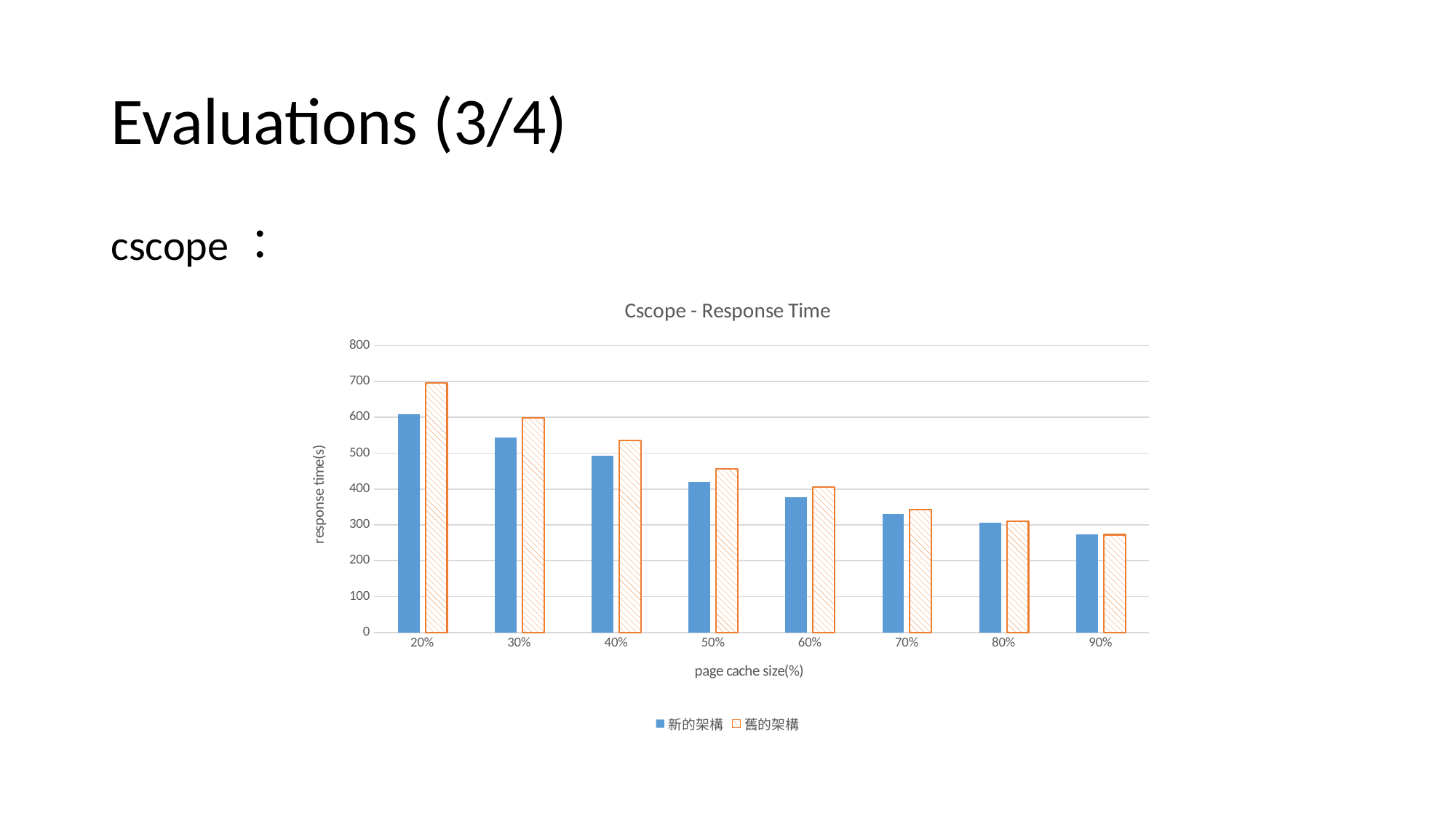

# Evaluations (3/4)
cscope：

### Chart: Cscope - Response Time

| Category |  |  |
|---|---|---|
| 0.2 | 607.820184 | 694.700085 |
| 0.3 | 543.028308 | 598.100207 |
| 0.4 | 493.508709 | 535.411477 |
| 0.5 | 420.567129 | 457.10611 |
| 0.6 | 377.055733 | 405.311391 |
| 0.7 | 331.355032 | 342.604543 |
| 0.8 | 305.122963 | 310.696 |
| 0.9 | 272.64 | 272.5832 |